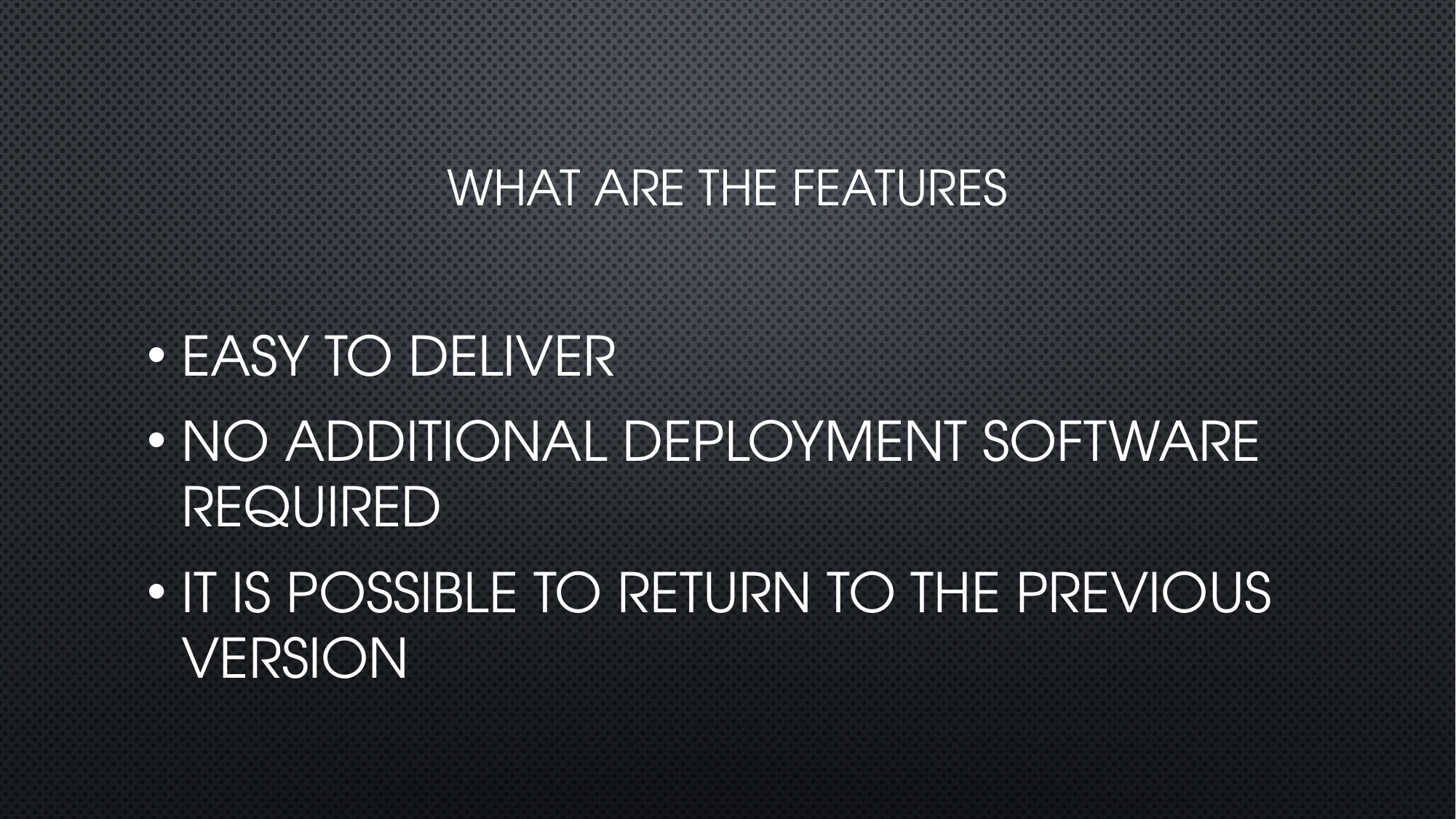

# WHAT ARE THE FEATURES
easy to deliver
no additional deployment software required
it is possible to return to the previous version